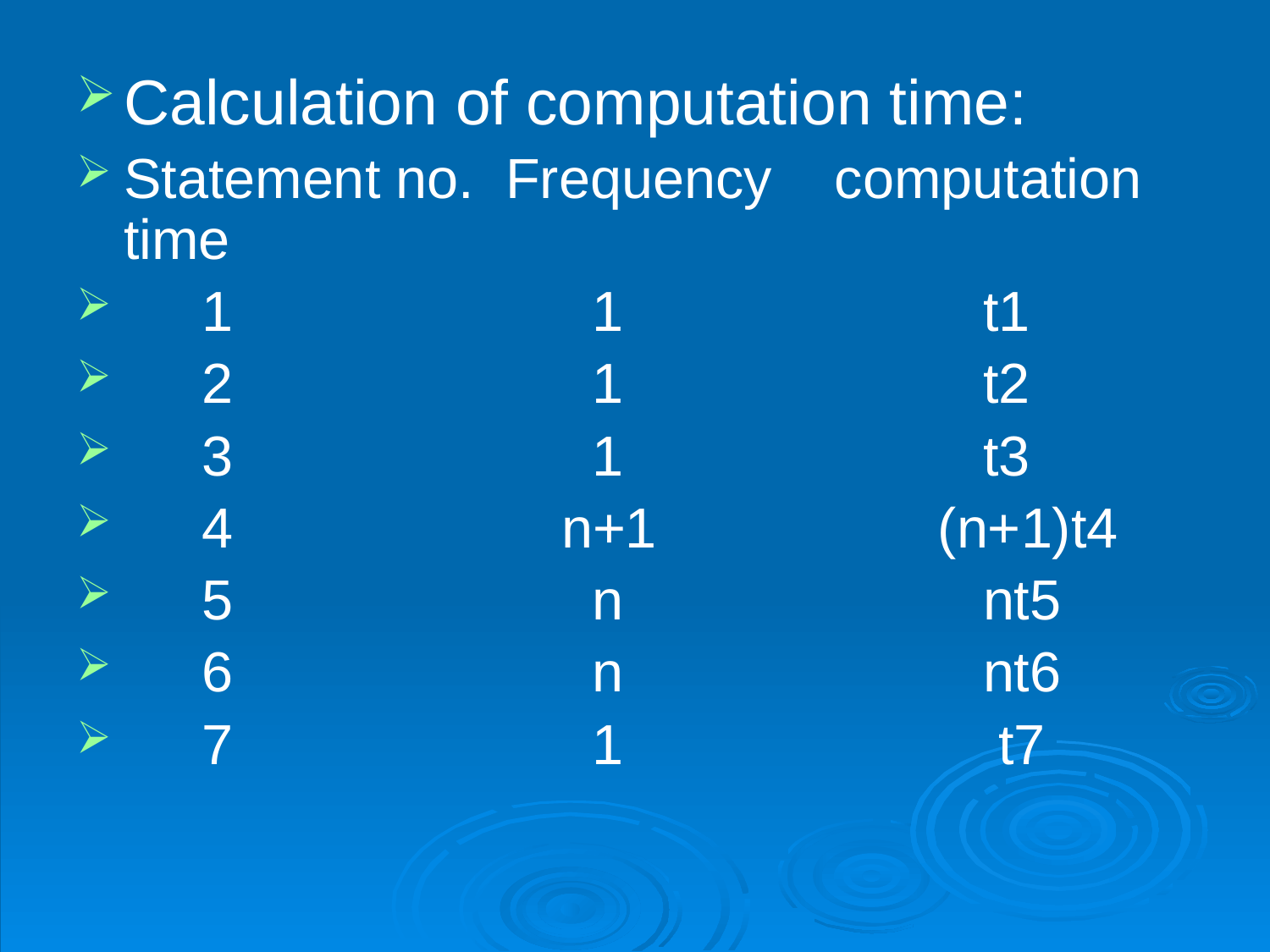

#
Calculation of computation time:
Statement no.  Frequency    computation time
     1                       1                       t1
     2                       1                       t2
     3                       1                       t3
     4                     n+1                  (n+1)t4
     5                       n                       nt5
     6                       n                       nt6
     7                       1                        t7